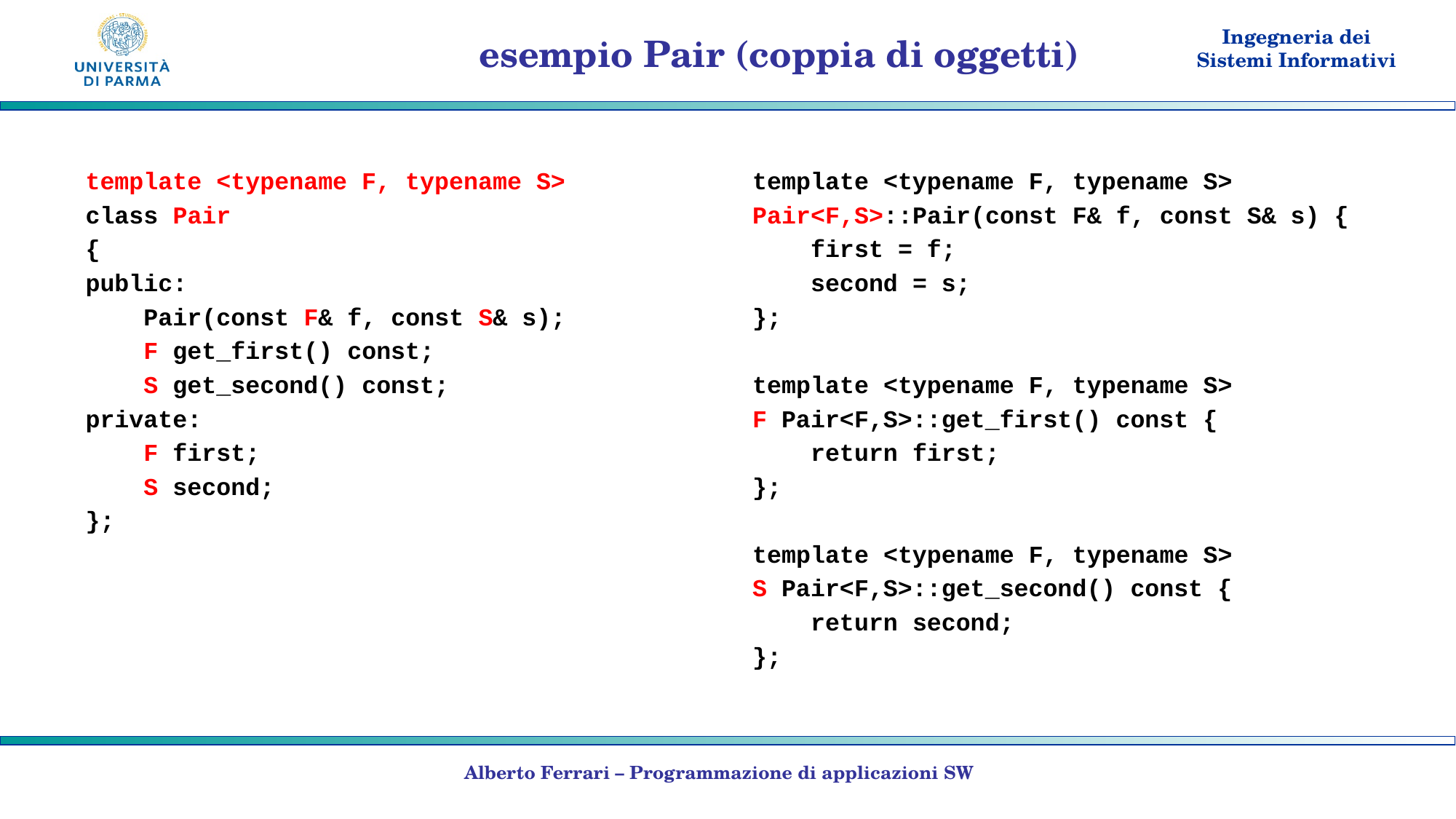

# esempio Pair (coppia di oggetti)
template <typename F, typename S>
class Pair
{
public:
    Pair(const F& f, const S& s);
    F get_first() const;
    S get_second() const;
private:
    F first;
    S second;
};

template <typename F, typename S>
Pair<F,S>::Pair(const F& f, const S& s) {
    first = f;
    second = s;
};

template <typename F, typename S>
F Pair<F,S>::get_first() const {
    return first;
};

template <typename F, typename S>
S Pair<F,S>::get_second() const {
    return second;
};
Alberto Ferrari – Programmazione di applicazioni SW